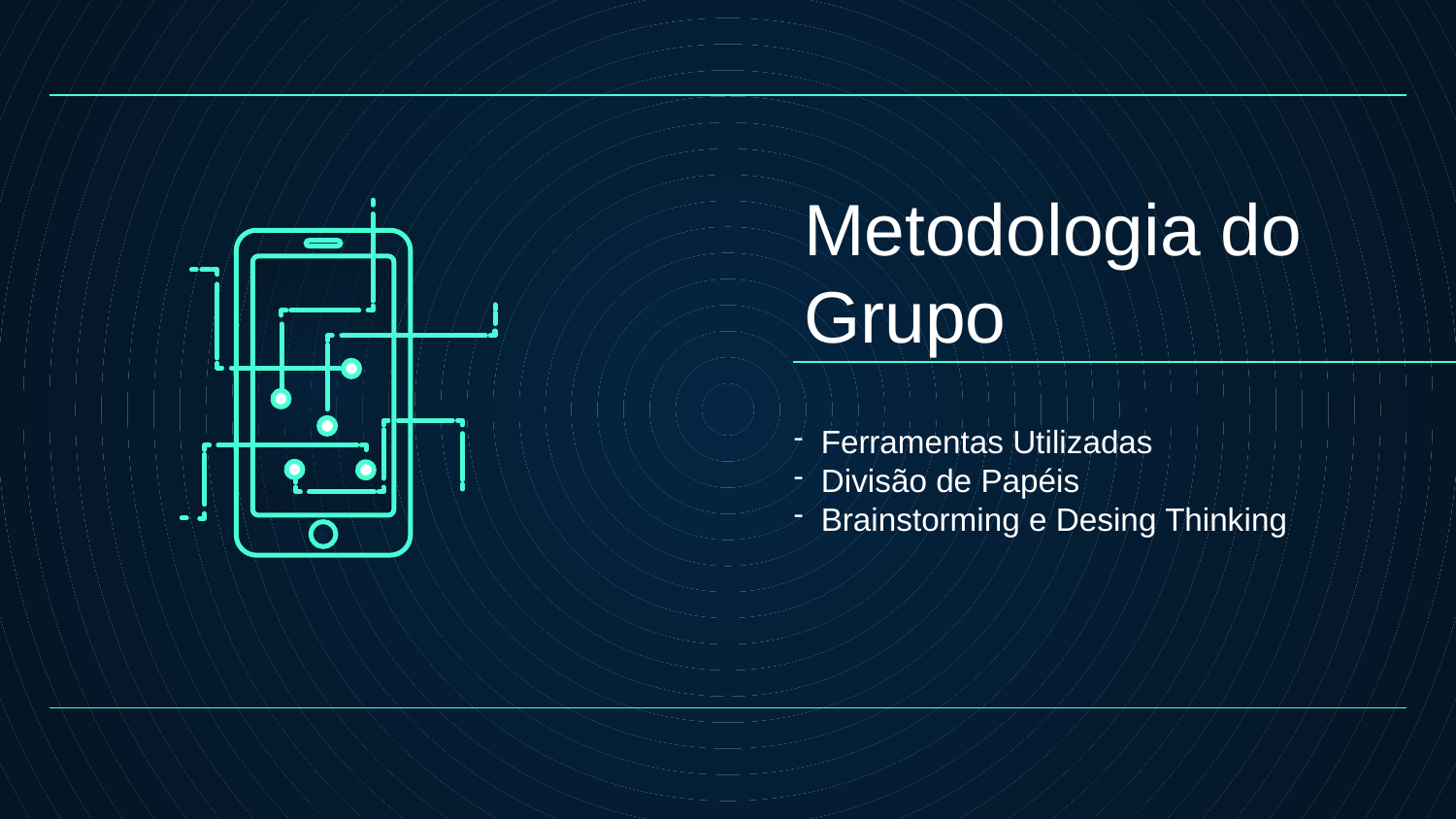

# Metodologia do Grupo

Ferramentas Utilizadas
Divisão de Papéis
Brainstorming e Desing Thinking